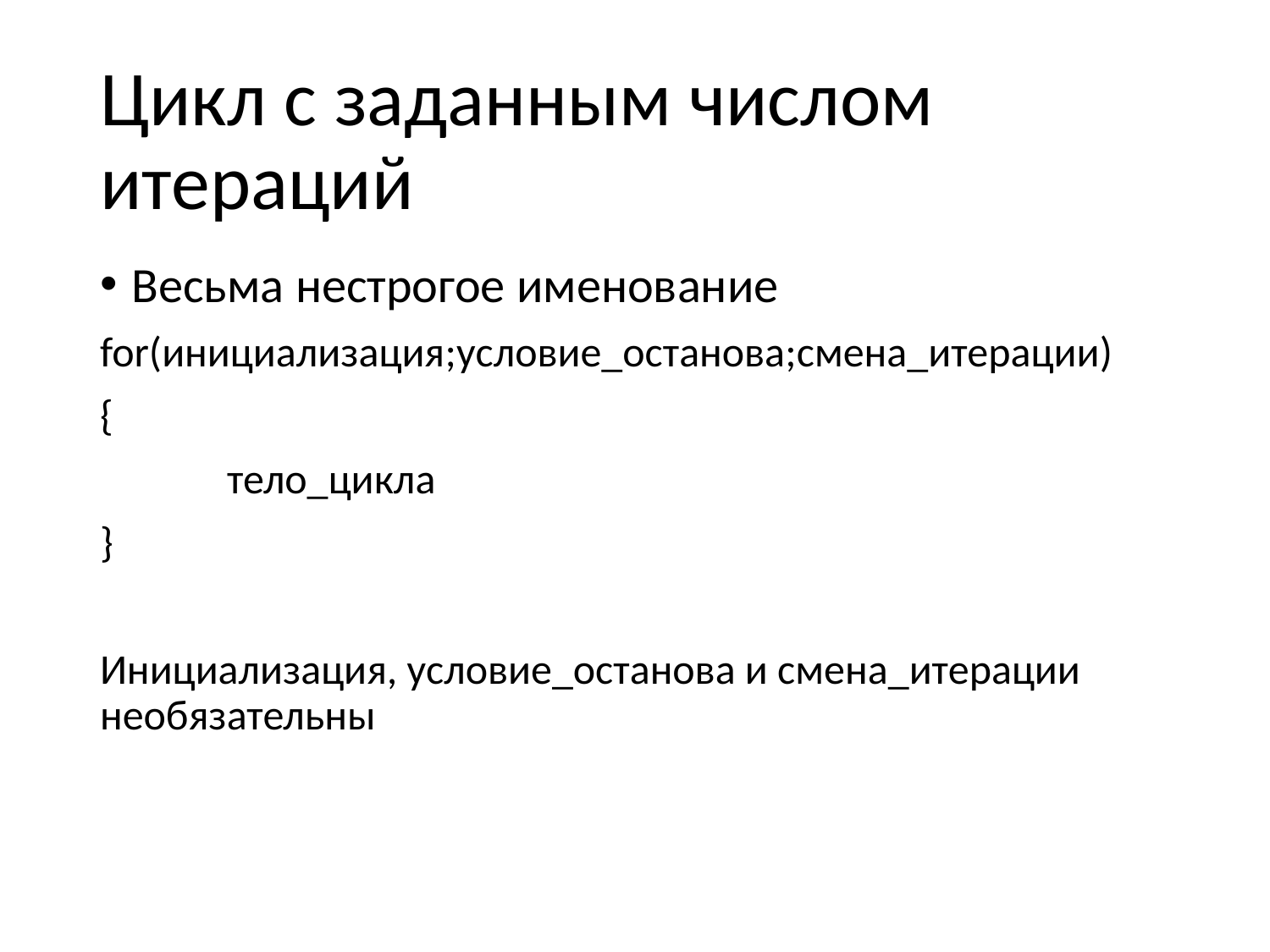

# Цикл с заданным числом итераций
Весьма нестрогое именование
for(инициализация;условие_останова;смена_итерации)
{
	тело_цикла
}

Инициализация, условие_останова и смена_итерации необязательны